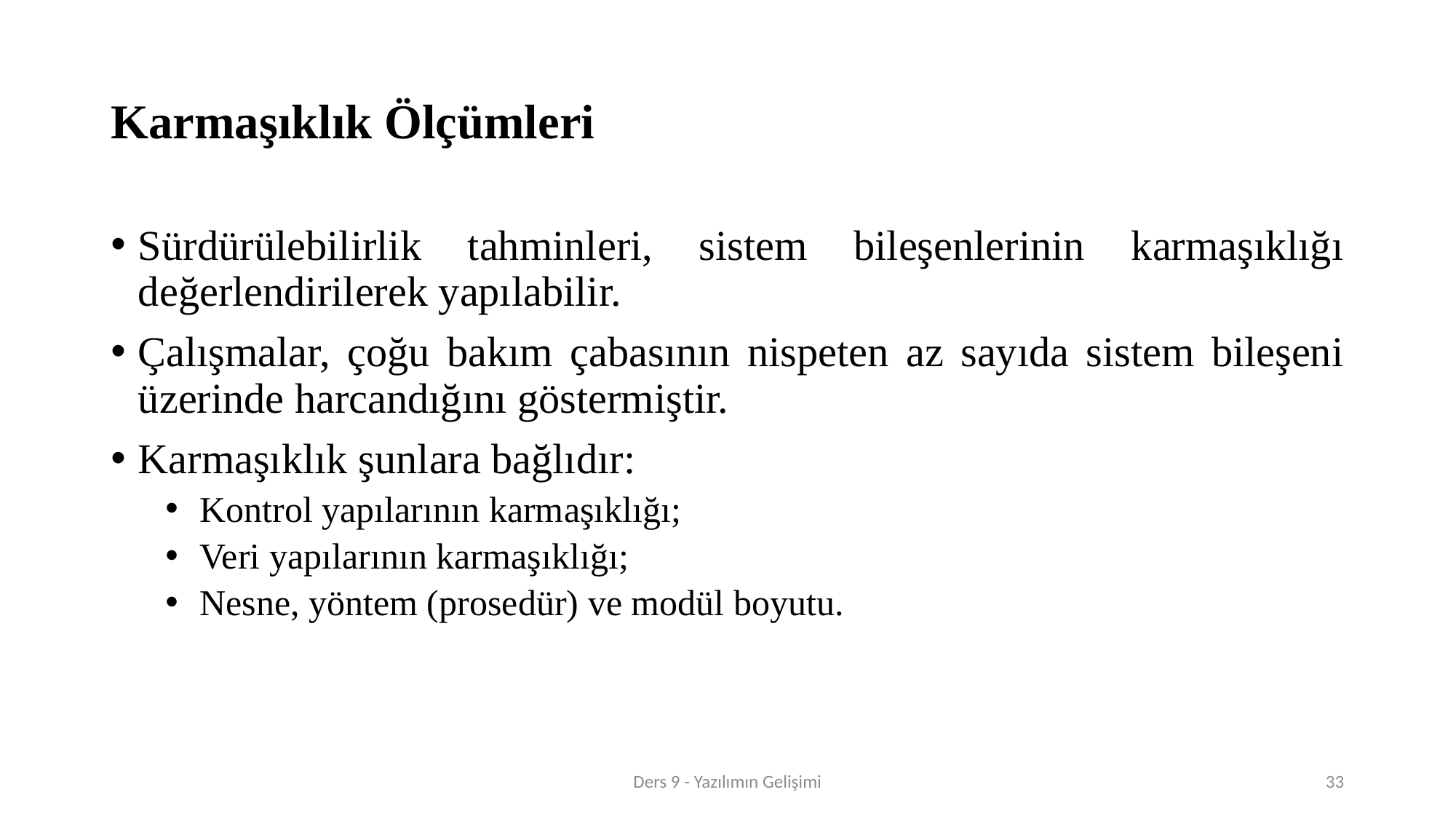

# Karmaşıklık Ölçümleri
Sürdürülebilirlik tahminleri, sistem bileşenlerinin karmaşıklığı değerlendirilerek yapılabilir.
Çalışmalar, çoğu bakım çabasının nispeten az sayıda sistem bileşeni üzerinde harcandığını göstermiştir.
Karmaşıklık şunlara bağlıdır:
Kontrol yapılarının karmaşıklığı;
Veri yapılarının karmaşıklığı;
Nesne, yöntem (prosedür) ve modül boyutu.
Ders 9 - Yazılımın Gelişimi
33